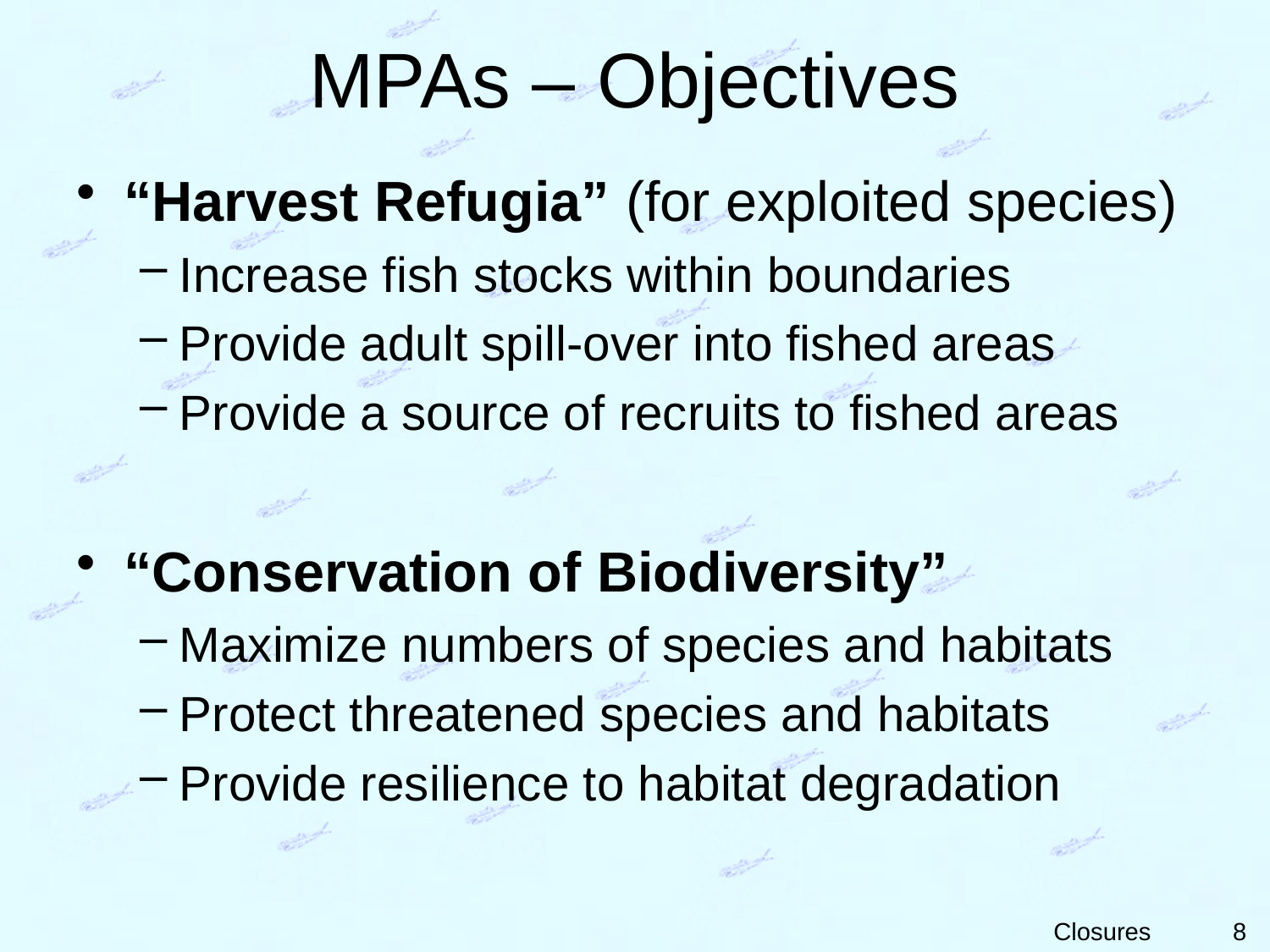

# MPAs – Objectives
“Harvest Refugia” (for exploited species)
Increase fish stocks within boundaries
Provide adult spill-over into fished areas
Provide a source of recruits to fished areas

“Conservation of Biodiversity”
Maximize numbers of species and habitats
Protect threatened species and habitats
Provide resilience to habitat degradation
8
Closures